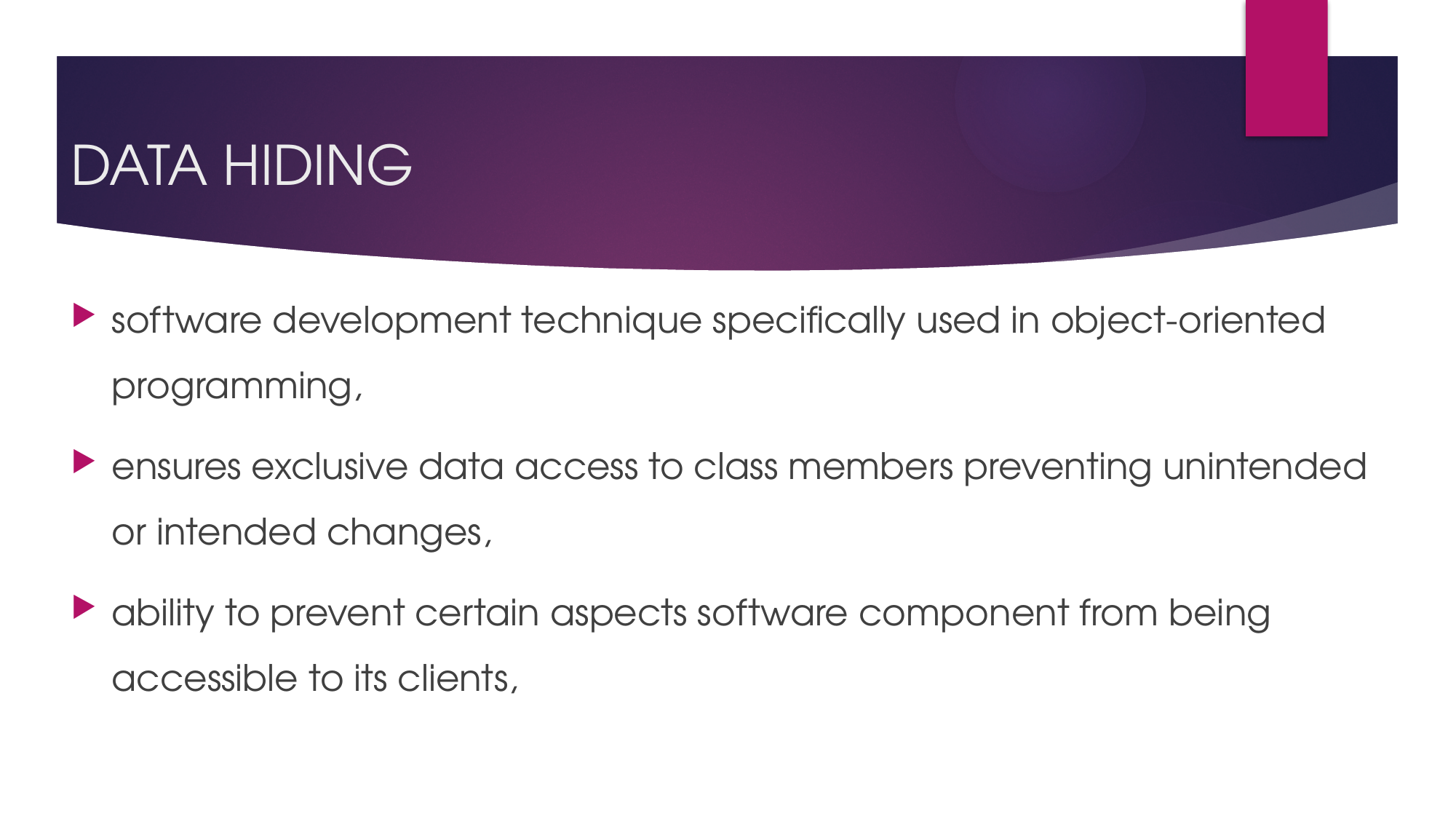

# DATA HIDING
software development technique specifically used in object-oriented programming,
ensures exclusive data access to class members preventing unintended or intended changes,
ability to prevent certain aspects software component from being accessible to its clients,